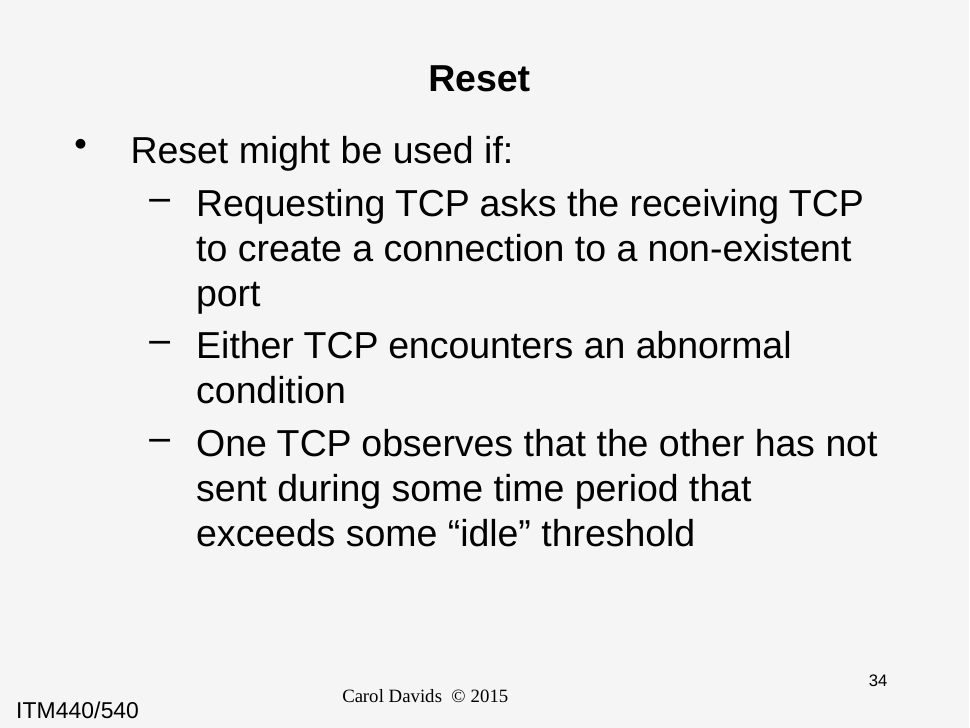

# Reset
Reset might be used if:
Requesting TCP asks the receiving TCP to create a connection to a non-existent port
Either TCP encounters an abnormal condition
One TCP observes that the other has not sent during some time period that exceeds some “idle” threshold
Carol Davids  © 2015